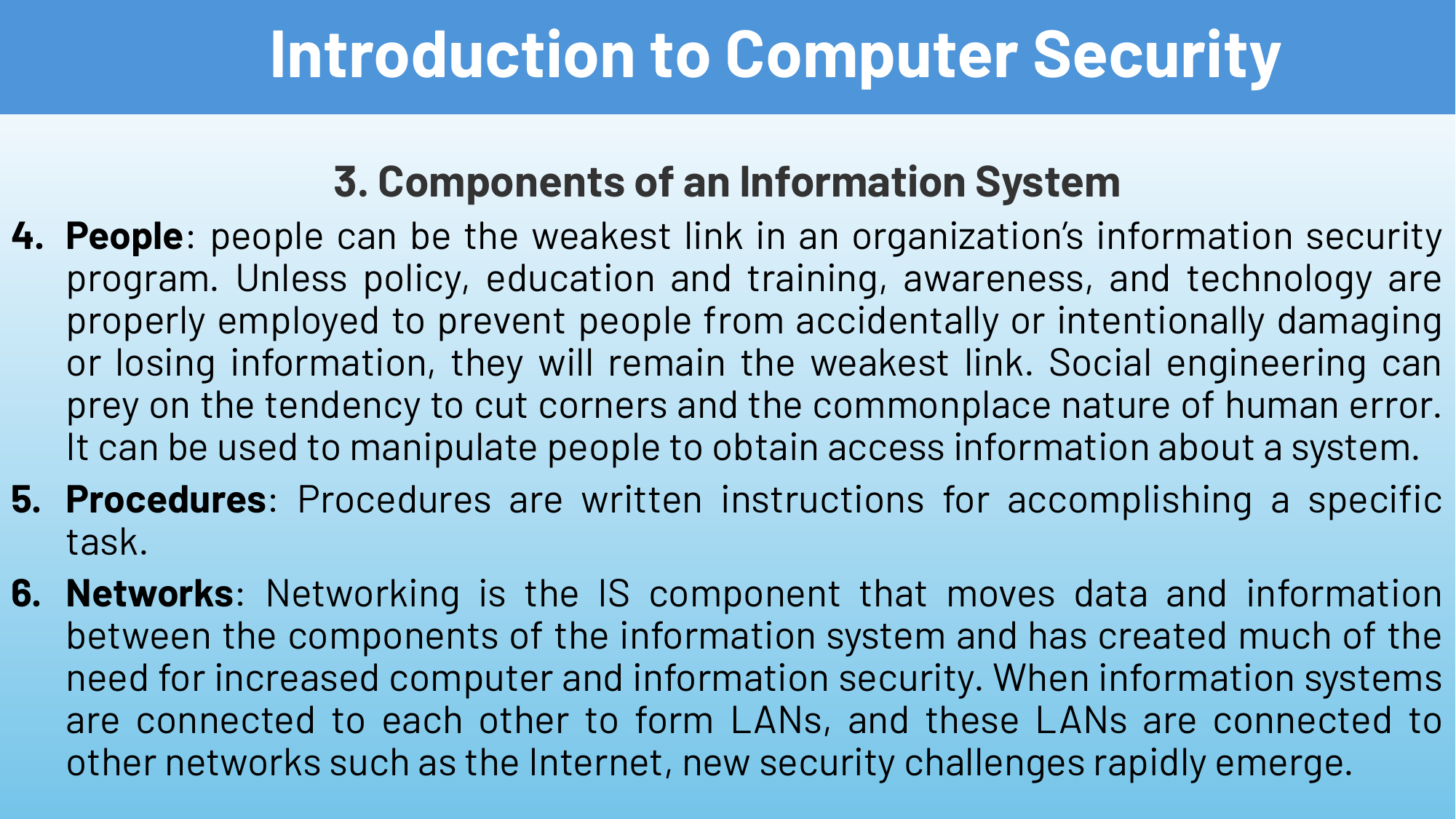

Introduction to Computer Security
3. Components of an Information System
People: people can be the weakest link in an organization’s information security program. Unless policy, education and training, awareness, and technology are properly employed to prevent people from accidentally or intentionally damaging or losing information, they will remain the weakest link. Social engineering can prey on the tendency to cut corners and the commonplace nature of human error. It can be used to manipulate people to obtain access information about a system.
Procedures: Procedures are written instructions for accomplishing a specific task.
Networks: Networking is the IS component that moves data and information between the components of the information system and has created much of the need for increased computer and information security. When information systems are connected to each other to form LANs, and these LANs are connected to other networks such as the Internet, new security challenges rapidly emerge.